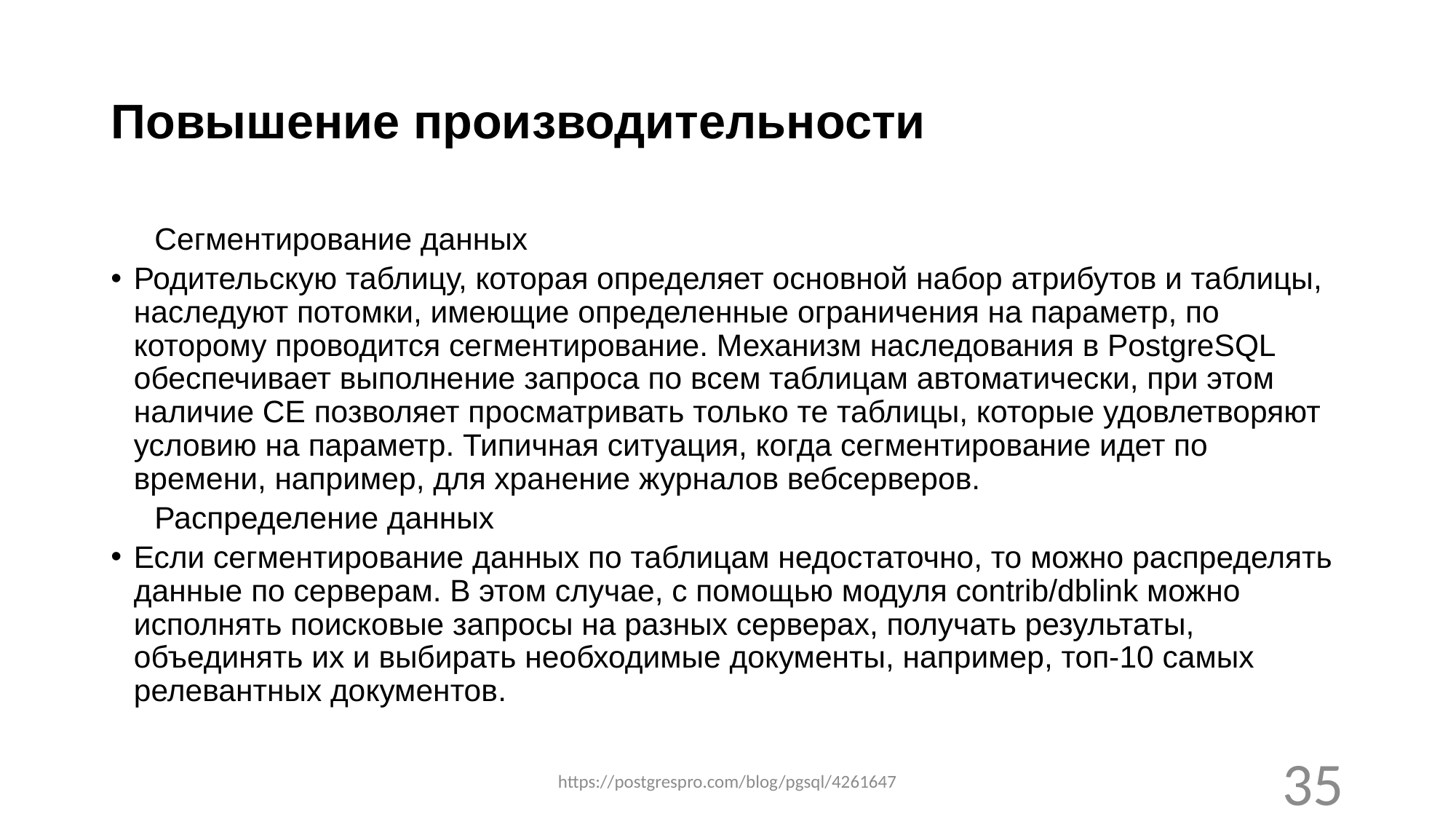

# Повышение производительности
	Сегментирование данных
Родительскую таблицу, которая определяет основной набор атрибутов и таблицы, наследуют потомки, имеющие определенные ограничения на параметр, по которому проводится сегментирование. Механизм наследования в PostgreSQL обеспечивает выполнение запроса по всем таблицам автоматически, при этом наличие CE позволяет просматривать только те таблицы, которые удовлетворяют условию на параметр. Типичная ситуация, когда сегментирование идет по времени, например, для хранение журналов вебсерверов.
	Распределение данных
Если сегментирование данных по таблицам недостаточно, то можно распределять данные по серверам. В этом случае, с помощью модуля contrib/dblink можно исполнять поисковые запросы на разных серверах, получать результаты, объединять их и выбирать необходимые документы, например, топ-10 самых релевантных документов.
https://postgrespro.com/blog/pgsql/4261647
35